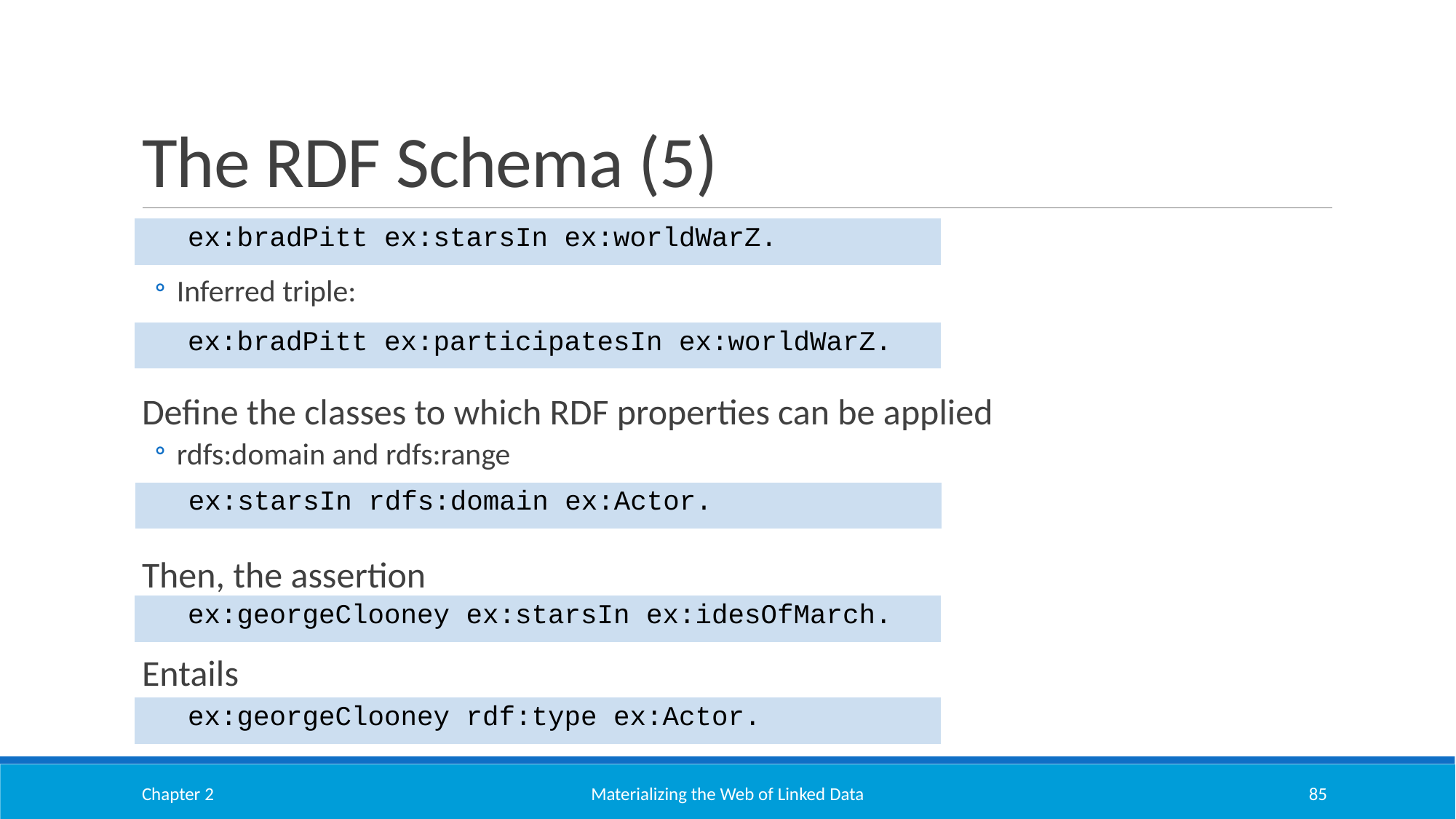

# The RDF Schema (5)
| ex:bradPitt ex:starsIn ex:worldWarZ. |
| --- |

Inferred triple:

Define the classes to which RDF properties can be applied
rdfs:domain and rdfs:range

Then, the assertion

Entails

| ex:bradPitt ex:participatesIn ex:worldWarZ. |
| --- |
| ex:starsIn rdfs:domain ex:Actor. |
| --- |
| ex:georgeClooney ex:starsIn ex:idesOfMarch. |
| --- |
| ex:georgeClooney rdf:type ex:Actor. |
| --- |
Chapter 2
Materializing the Web of Linked Data
85